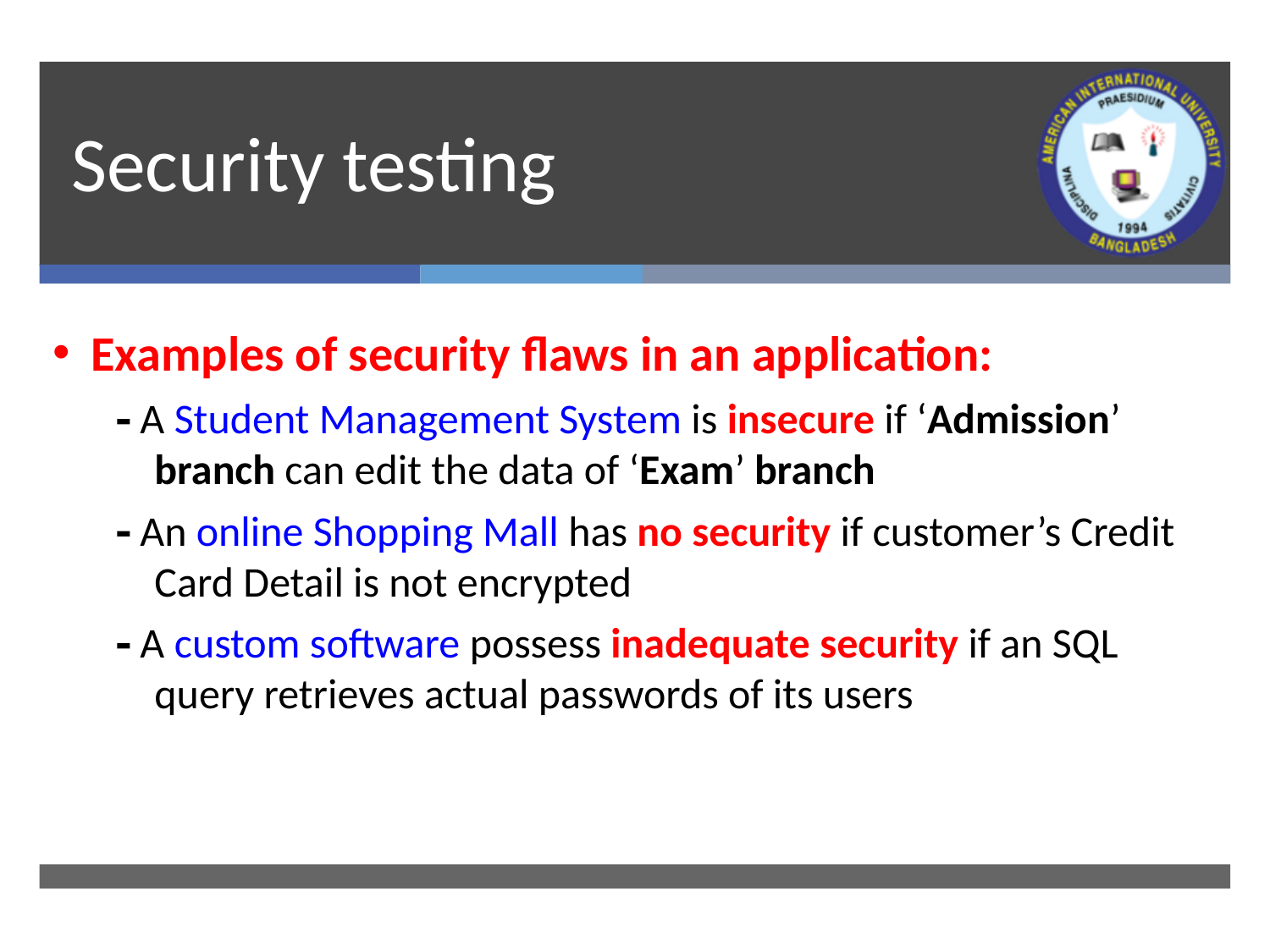

# Security testing
Examples of security flaws in an application:
− A Student Management System is insecure if ‘Admission’ branch can edit the data of ‘Exam’ branch
− An online Shopping Mall has no security if customer’s Credit Card Detail is not encrypted
− A custom software possess inadequate security if an SQL query retrieves actual passwords of its users